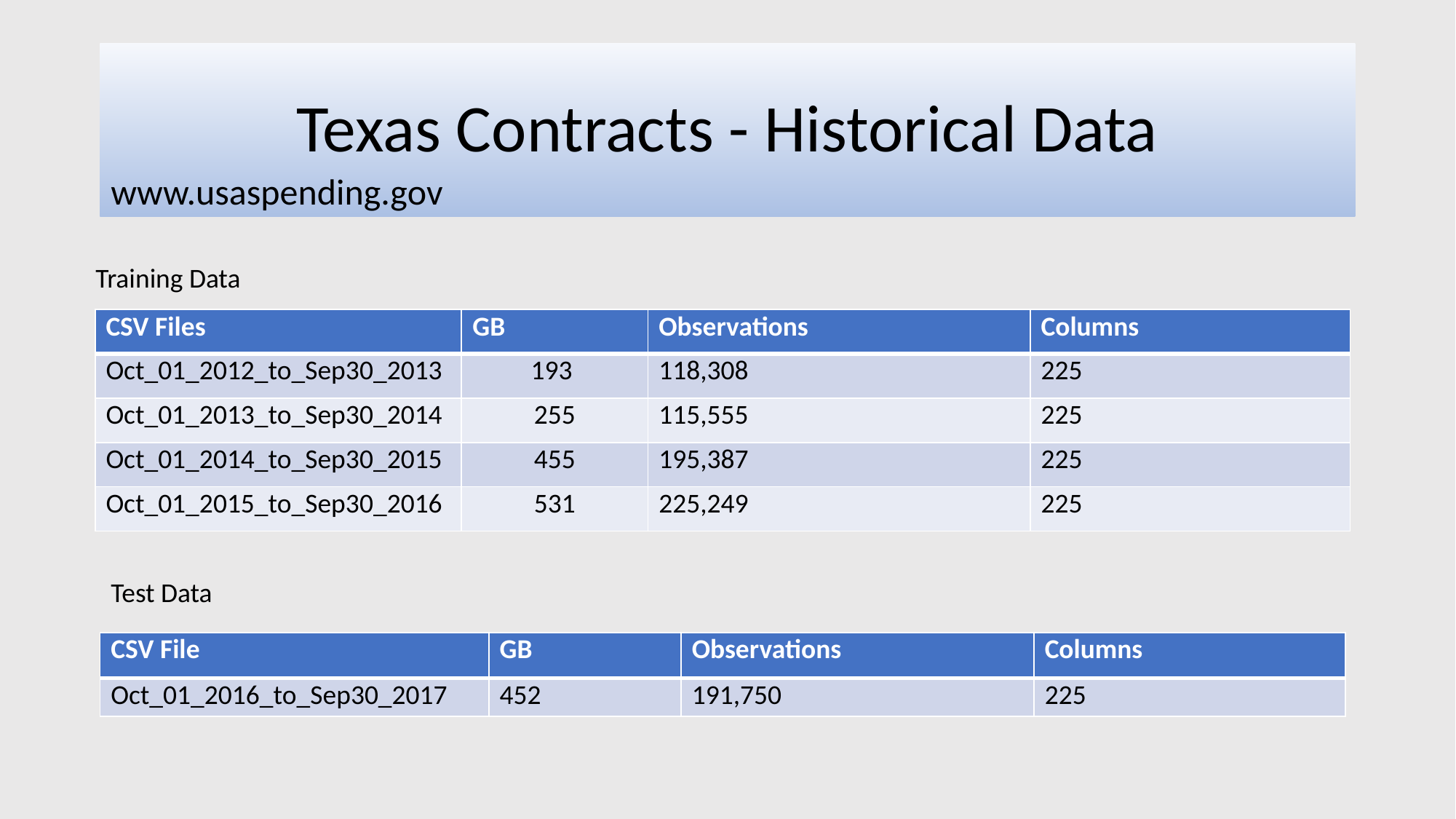

# Texas Contracts - Historical Data
www.usaspending.gov
 Training Data

| CSV Files | GB | Observations | Columns |
| --- | --- | --- | --- |
| Oct\_01\_2012\_to\_Sep30\_2013 | 193 | 118,308 | 225 |
| Oct\_01\_2013\_to\_Sep30\_2014 | 255 | 115,555 | 225 |
| Oct\_01\_2014\_to\_Sep30\_2015 | 455 | 195,387 | 225 |
| Oct\_01\_2015\_to\_Sep30\_2016 | 531 | 225,249 | 225 |
Test Data
| CSV File | GB | Observations | Columns |
| --- | --- | --- | --- |
| Oct\_01\_2016\_to\_Sep30\_2017 | 452 | 191,750 | 225 |